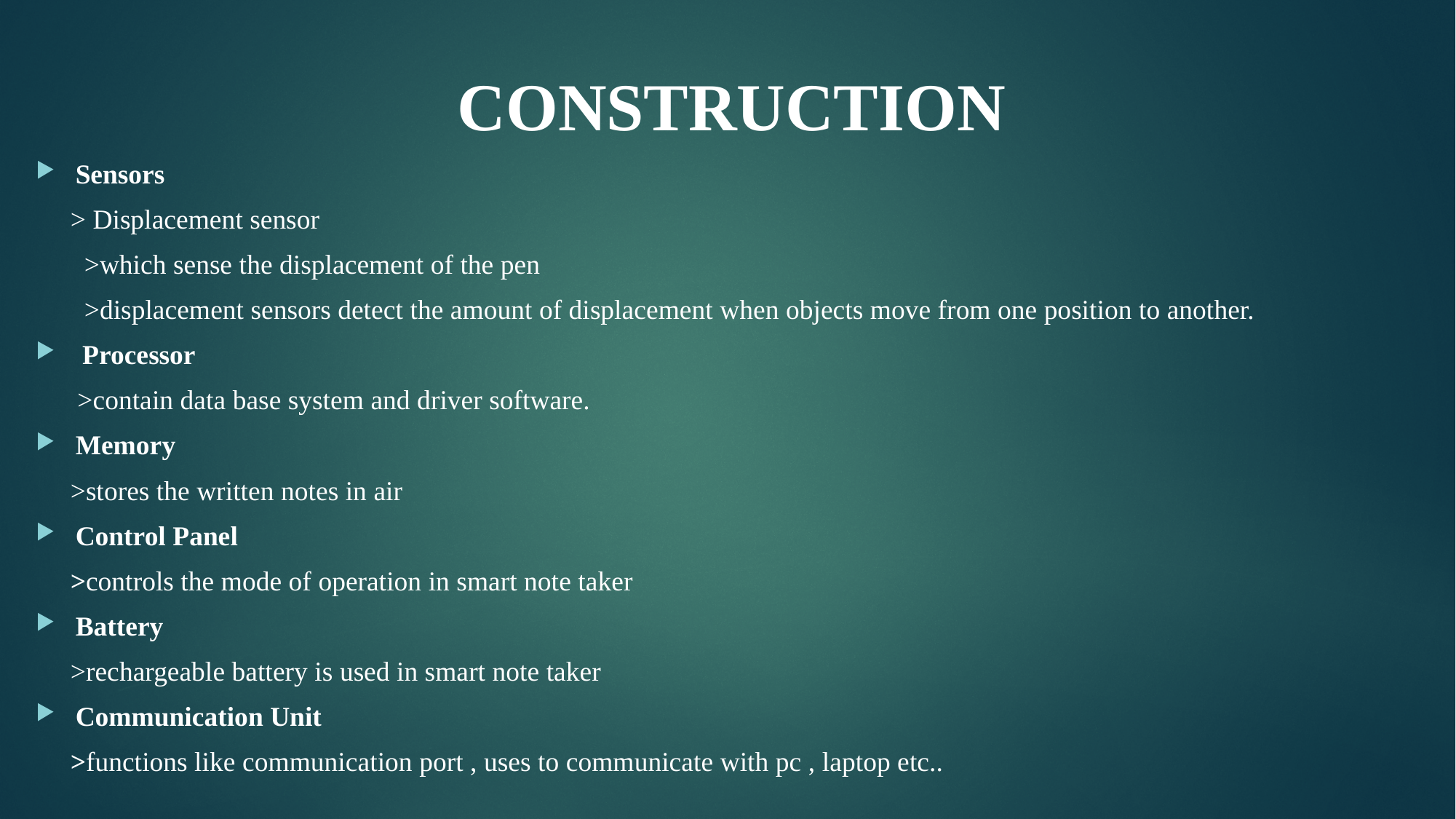

CONSTRUCTION
Sensors
     > Displacement sensor
       >which sense the displacement of the pen
       >displacement sensors detect the amount of displacement when objects move from one position to another.
 Processor
      >contain data base system and driver software.
Memory
     >stores the written notes in air
Control Panel
     >controls the mode of operation in smart note taker
Battery
     >rechargeable battery is used in smart note taker
Communication Unit
     >functions like communication port , uses to communicate with pc , laptop etc..